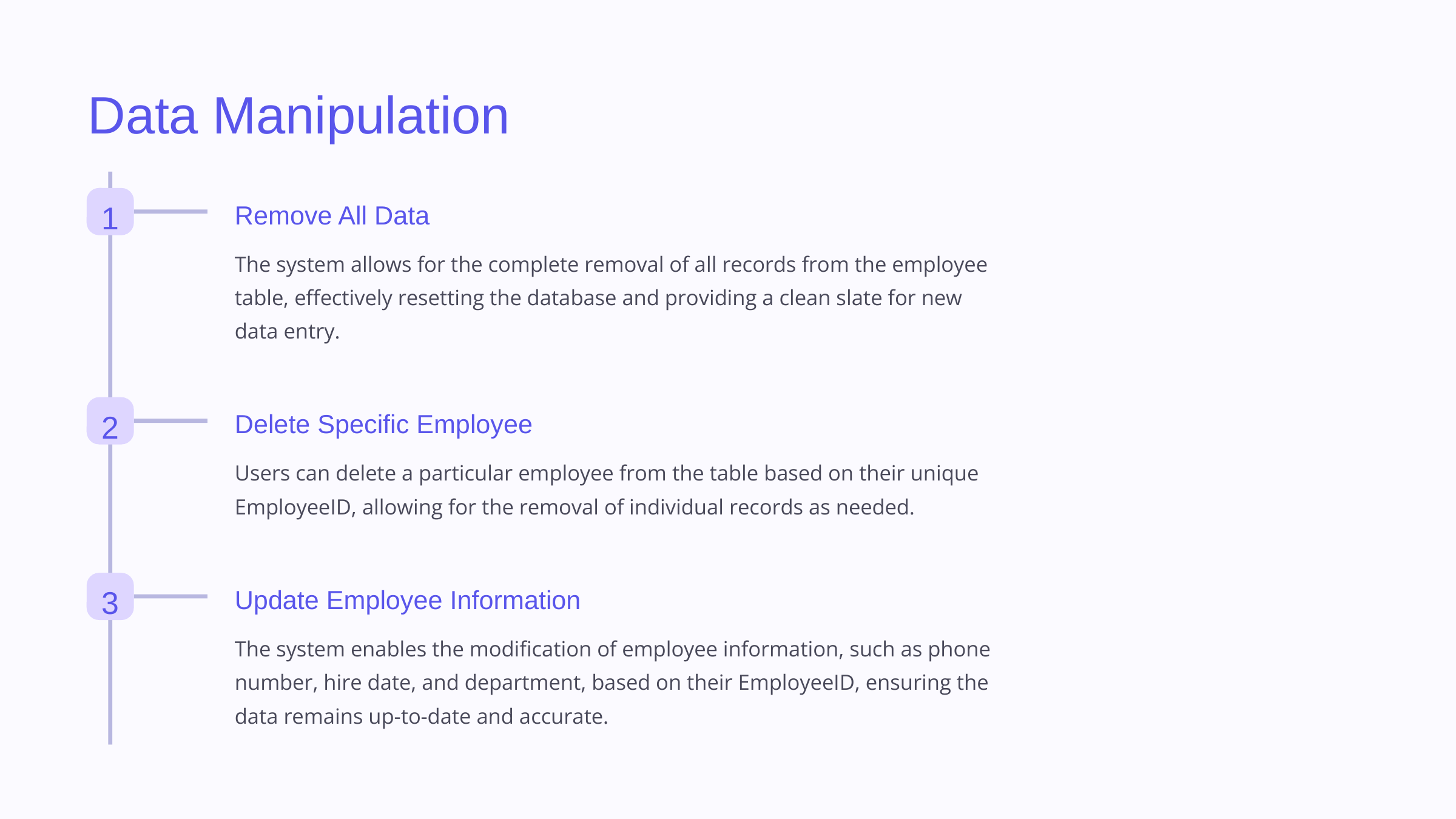

Data Manipulation

1
Remove All Data

The system allows for the complete removal of all records from the employee table, effectively resetting the database and providing a clean slate for new data entry.

2
Delete Specific Employee

Users can delete a particular employee from the table based on their unique EmployeeID, allowing for the removal of individual records as needed.

3
Update Employee Information

The system enables the modification of employee information, such as phone number, hire date, and department, based on their EmployeeID, ensuring the data remains up-to-date and accurate.